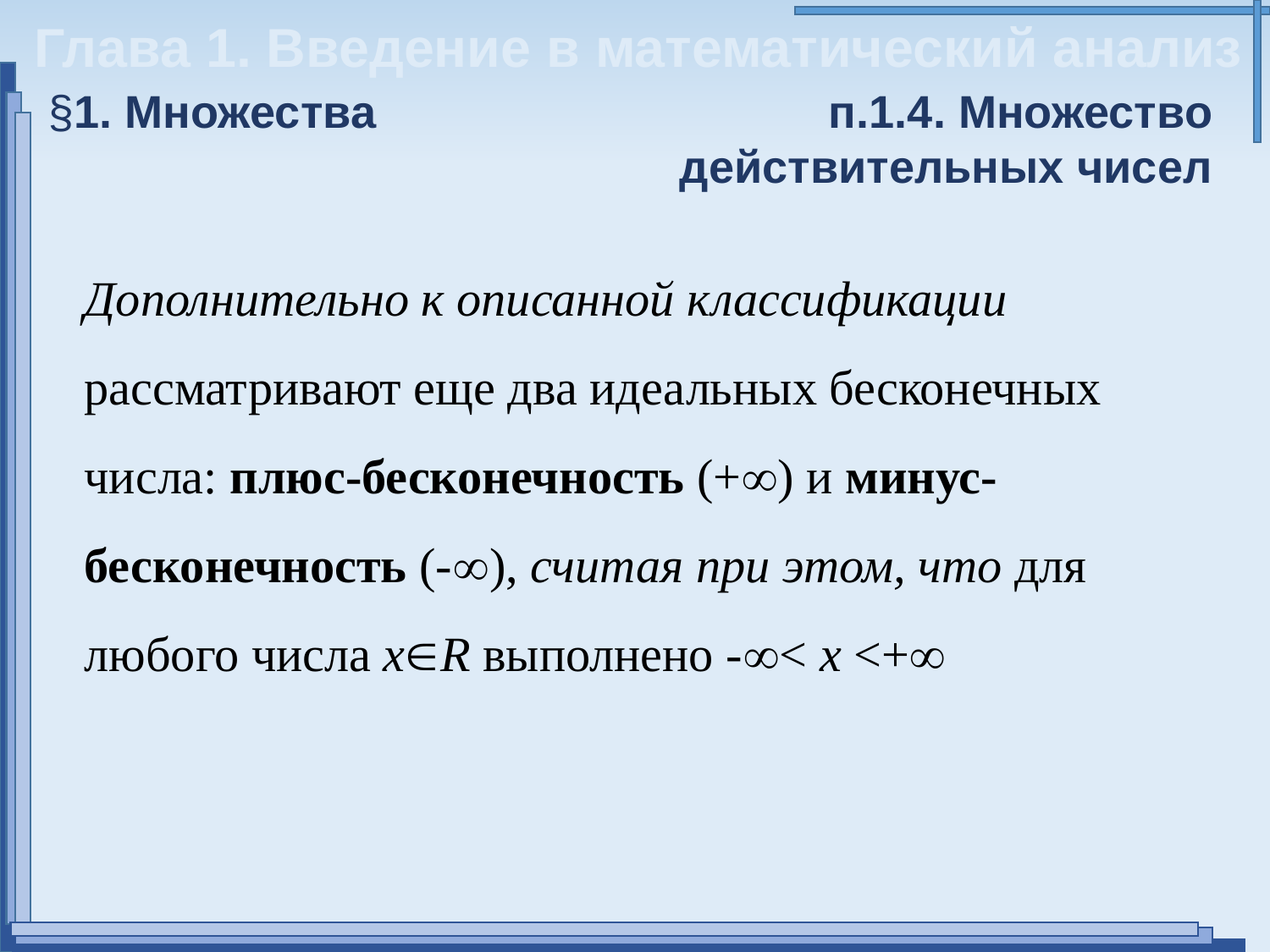

Глава 1. Введение в математический анализ

§1. Множества
п.1.4. Множество
действительных чисел

Дополнительно к описанной классификации рассматривают еще два идеальных бесконечных числа: плюс-бесконечность (+∞) и минус-бесконечность (-∞), считая при этом, что для любого числа х∈R выполнено -∞< x <+∞